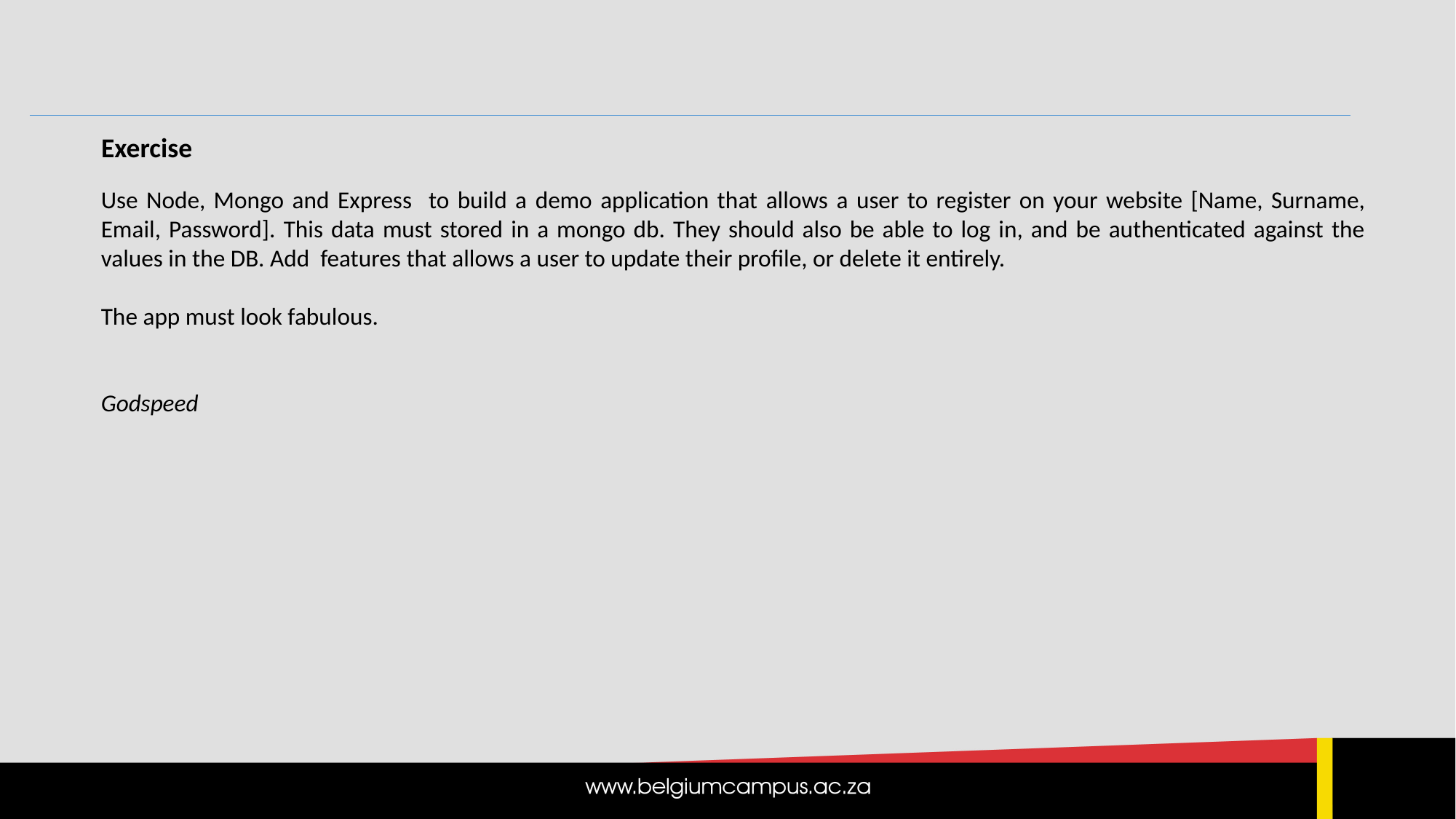

Exercise
Use Node, Mongo and Express  to build a demo application that allows a user to register on your website [Name, Surname, Email, Password]. This data must stored in a mongo db. They should also be able to log in, and be authenticated against the values in the DB. Add  features that allows a user to update their profile, or delete it entirely.

The app must look fabulous.

Godspeed